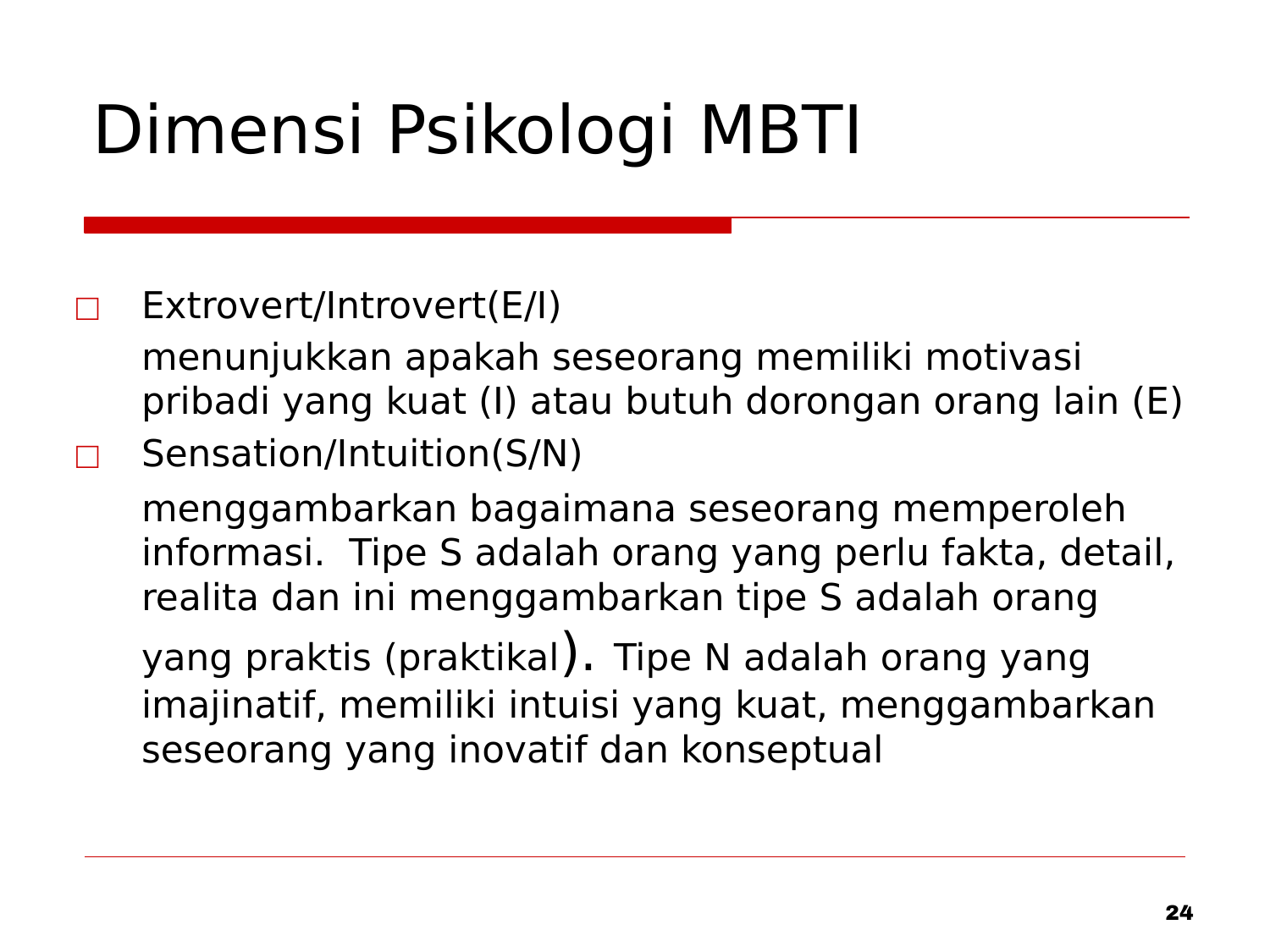

Dimensi Psikologi MBTI
Extrovert/Introvert(E/I)
	menunjukkan apakah seseorang memiliki motivasi pribadi yang kuat (I) atau butuh dorongan orang lain (E)
Sensation/Intuition(S/N)
	menggambarkan bagaimana seseorang memperoleh informasi.  Tipe S adalah orang yang perlu fakta, detail, realita dan ini menggambarkan tipe S adalah orang yang praktis (praktikal). Tipe N adalah orang yang imajinatif, memiliki intuisi yang kuat, menggambarkan seseorang yang inovatif dan konseptual
24